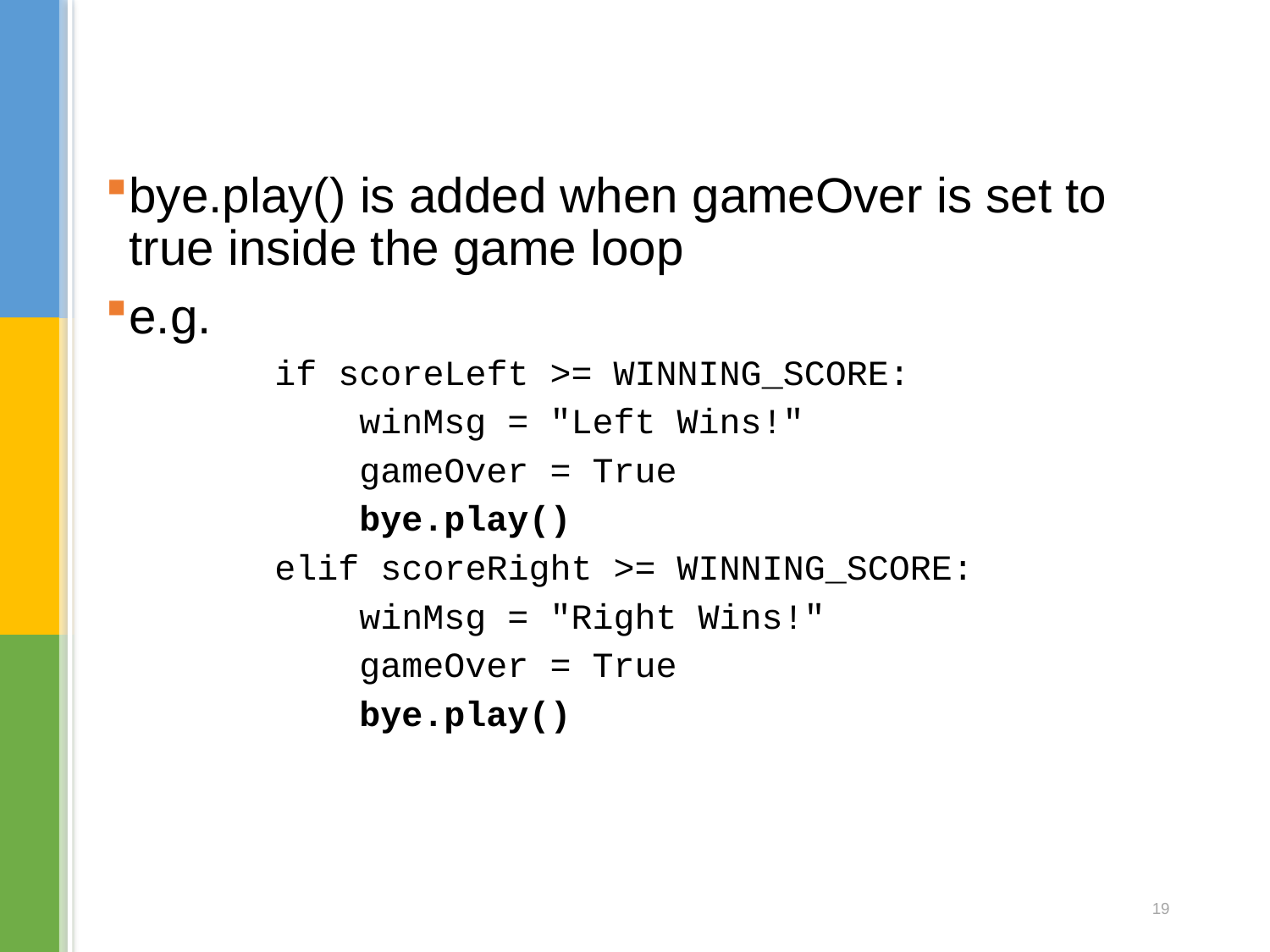

bye.play() is added when gameOver is set to true inside the game loop
e.g.
        if scoreLeft >= WINNING_SCORE:
            winMsg = "Left Wins!"
            gameOver = True
            bye.play()
        elif scoreRight >= WINNING_SCORE:
            winMsg = "Right Wins!"
            gameOver = True
            bye.play()

19